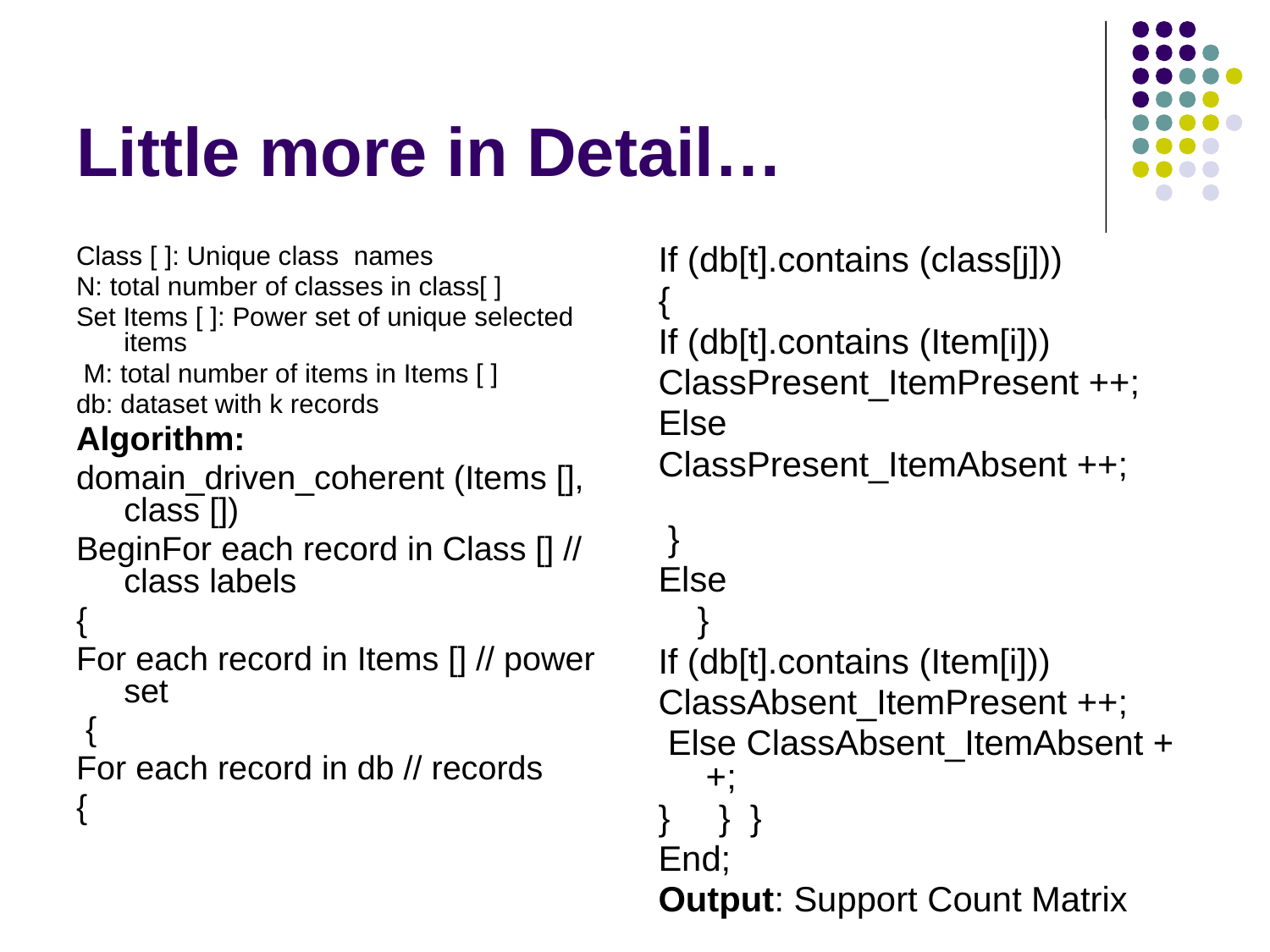

# Little more in Detail…
Class [ ]: Unique class  names
N: total number of classes in class[ ]
Set Items [ ]: Power set of unique selected items
 M: total number of items in Items [ ]
db: dataset with k records
Algorithm:
domain_driven_coherent (Items [], class [])
BeginFor each record in Class [] // class labels
{
For each record in Items [] // power set
 {
For each record in db // records
{

If (db[t].contains (class[j]))
{
If (db[t].contains (Item[i]))
ClassPresent_ItemPresent ++;
Else
ClassPresent_ItemAbsent ++;
 }
Else
    }
If (db[t].contains (Item[i]))
ClassAbsent_ItemPresent ++;
 Else ClassAbsent_ItemAbsent ++;
}     }  }
End;
Output: Support Count Matrix